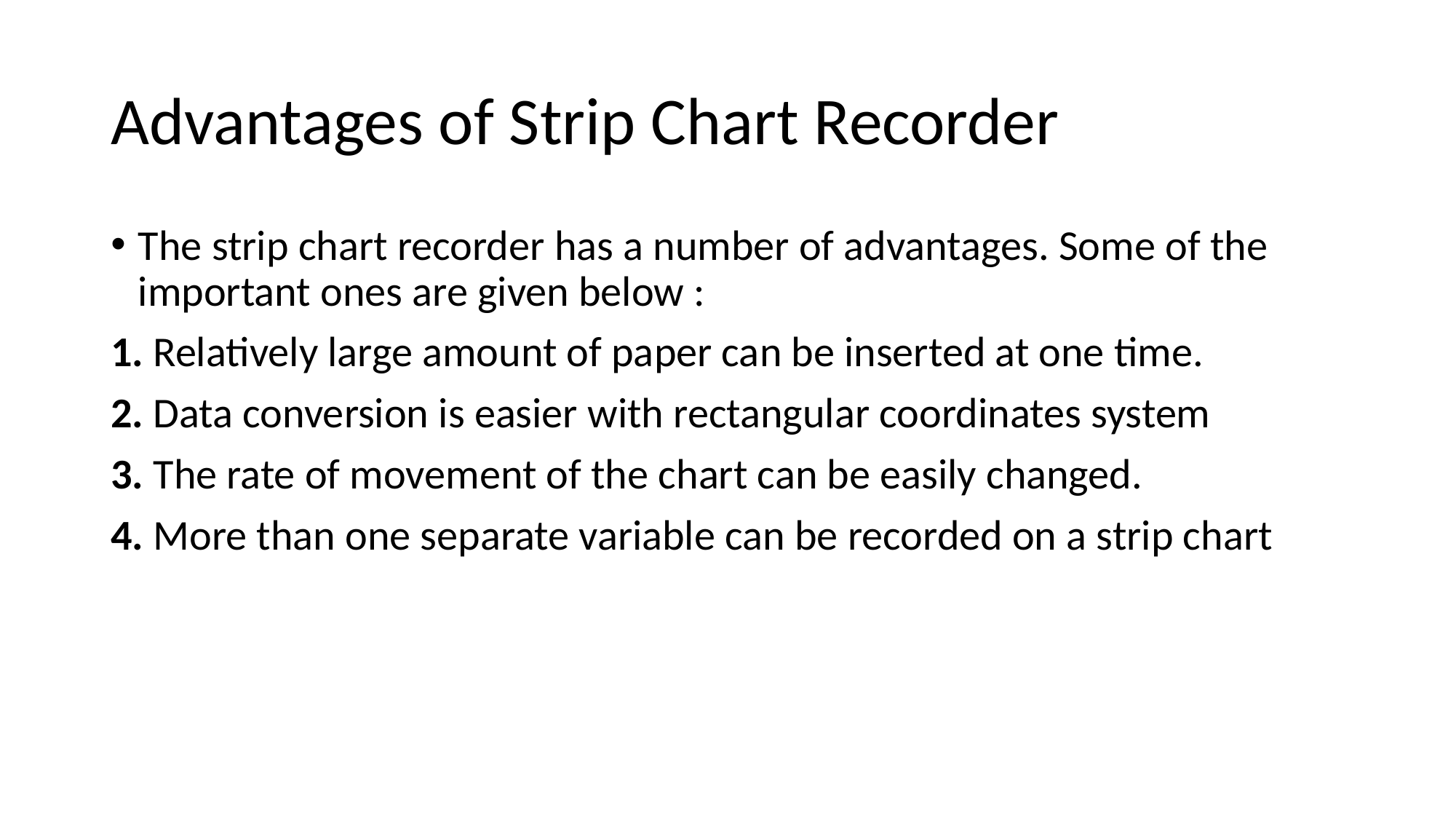

# Advantages of Strip Chart Recorder
The strip chart recorder has a number of advantages. Some of the important ones are given below :
1. Relatively large amount of paper can be inserted at one time.
2. Data conversion is easier with rectangular coordinates system
3. The rate of movement of the chart can be easily changed.
4. More than one separate variable can be recorded on a strip chart